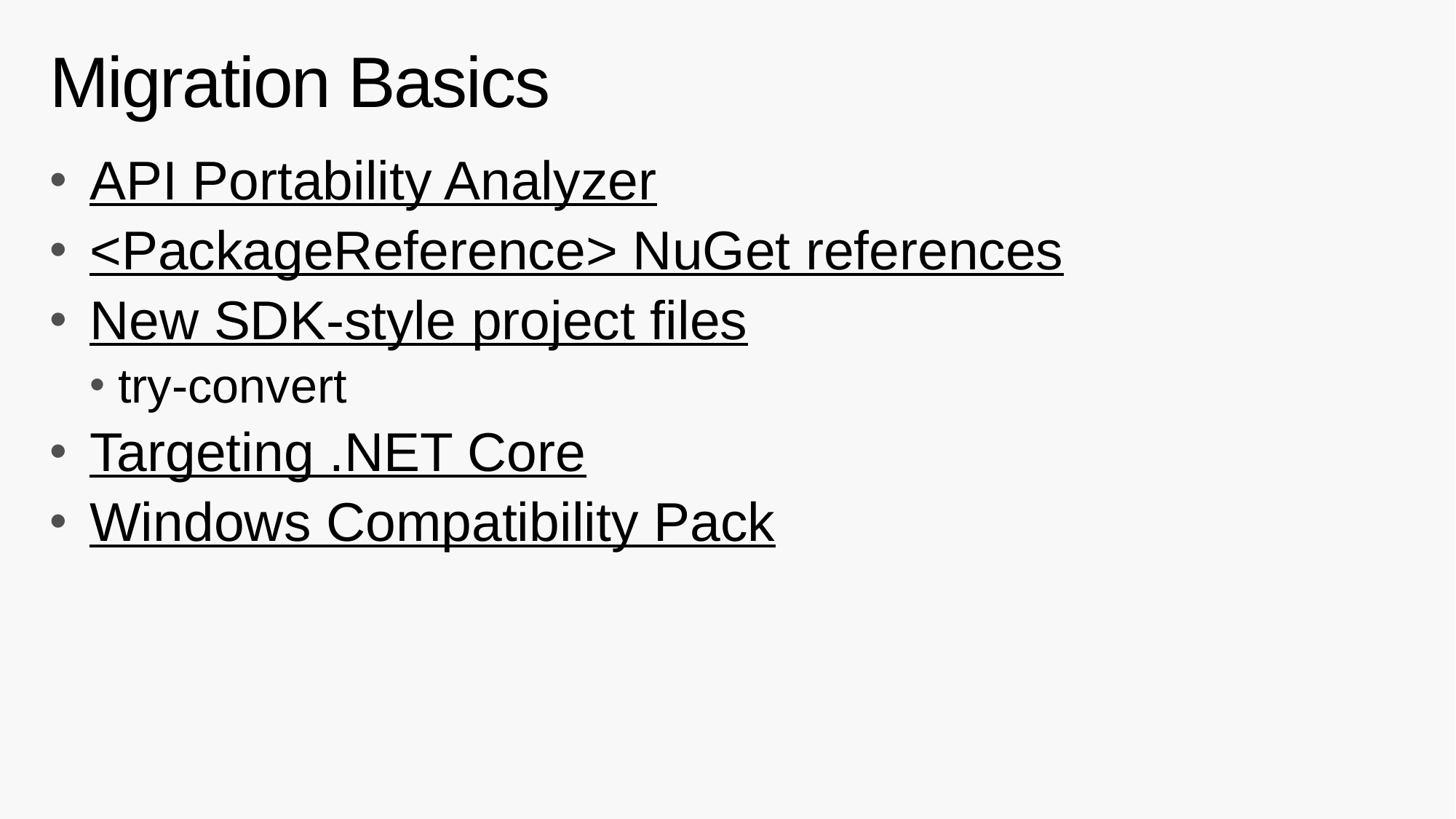

# Migration Basics
API Portability Analyzer
<PackageReference> NuGet references
New SDK-style project files
try-convert
Targeting .NET Core
Windows Compatibility Pack